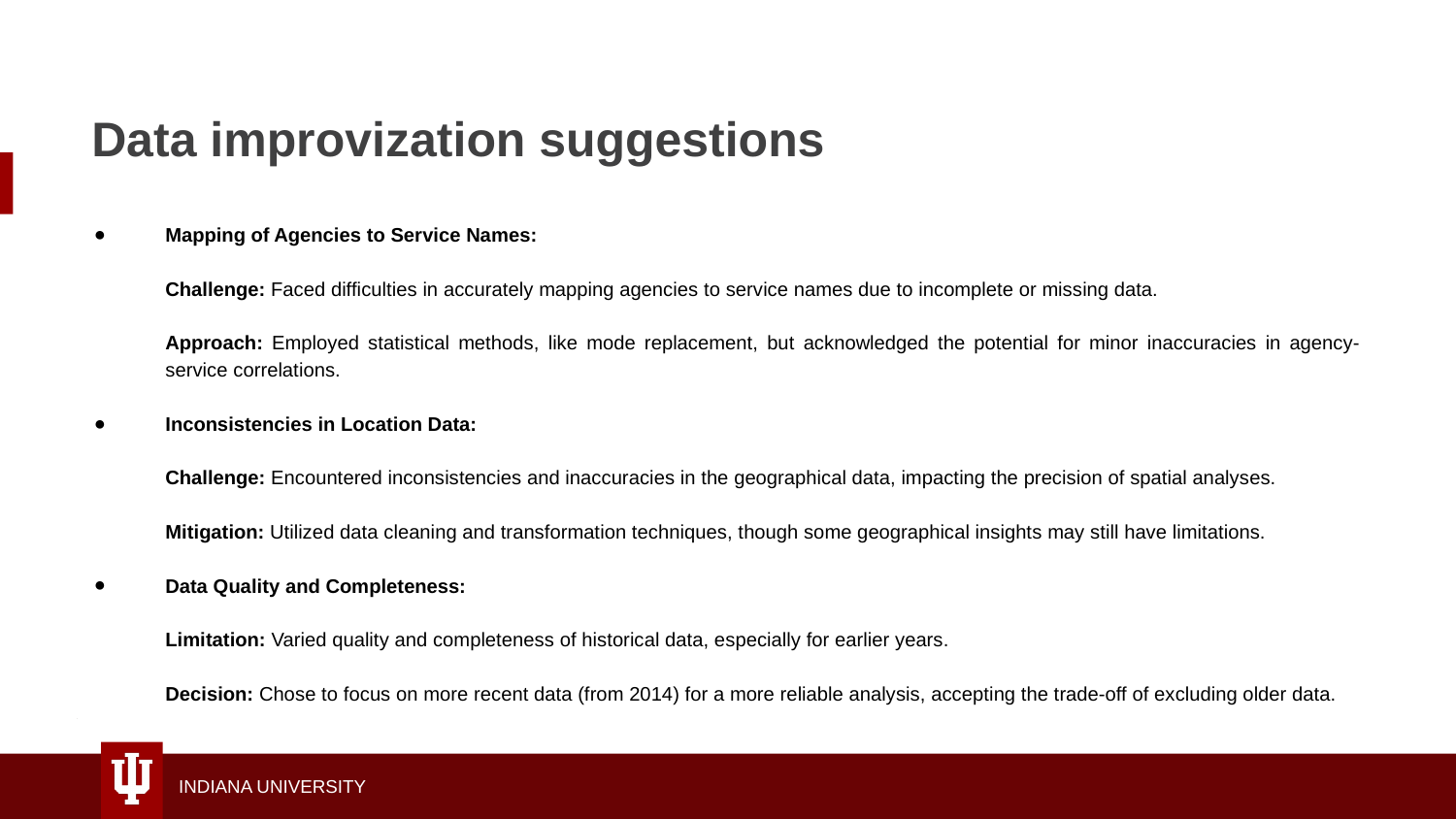

# Data improvization suggestions

Mapping of Agencies to Service Names:

Challenge: Faced difficulties in accurately mapping agencies to service names due to incomplete or missing data.

Approach: Employed statistical methods, like mode replacement, but acknowledged the potential for minor inaccuracies in agency-service correlations.

Inconsistencies in Location Data:

Challenge: Encountered inconsistencies and inaccuracies in the geographical data, impacting the precision of spatial analyses.

Mitigation: Utilized data cleaning and transformation techniques, though some geographical insights may still have limitations.

Data Quality and Completeness:

Limitation: Varied quality and completeness of historical data, especially for earlier years.

Decision: Chose to focus on more recent data (from 2014) for a more reliable analysis, accepting the trade-off of excluding older data.